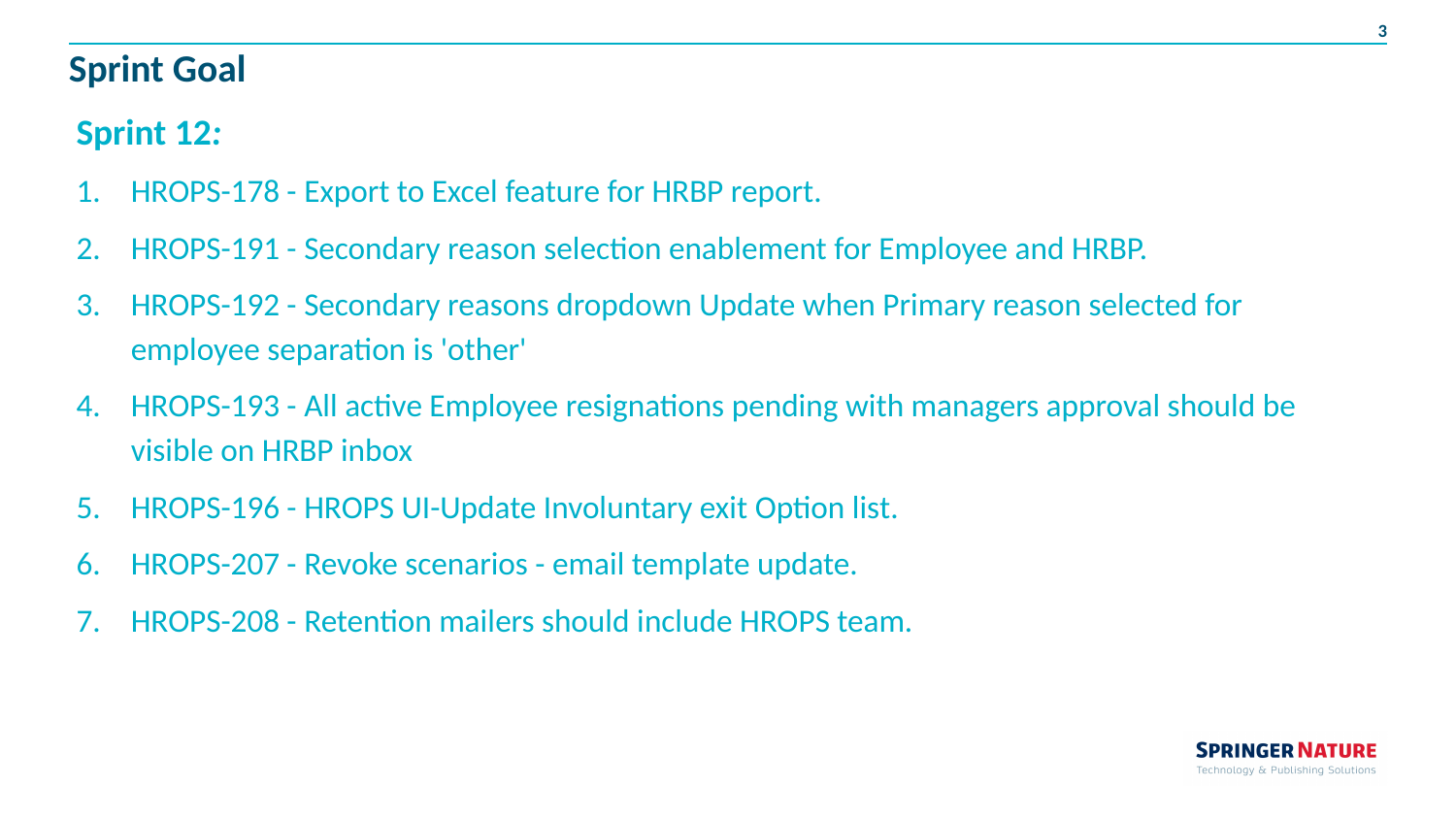

# Sprint Goal
Sprint 12:
HROPS-178 - Export to Excel feature for HRBP report.
HROPS-191 - Secondary reason selection enablement for Employee and HRBP.
HROPS-192 - Secondary reasons dropdown Update when Primary reason selected for employee separation is 'other'
HROPS-193 - All active Employee resignations pending with managers approval should be visible on HRBP inbox
HROPS-196 - HROPS UI-Update Involuntary exit Option list.
HROPS-207 - Revoke scenarios - email template update.
HROPS-208 - Retention mailers should include HROPS team.